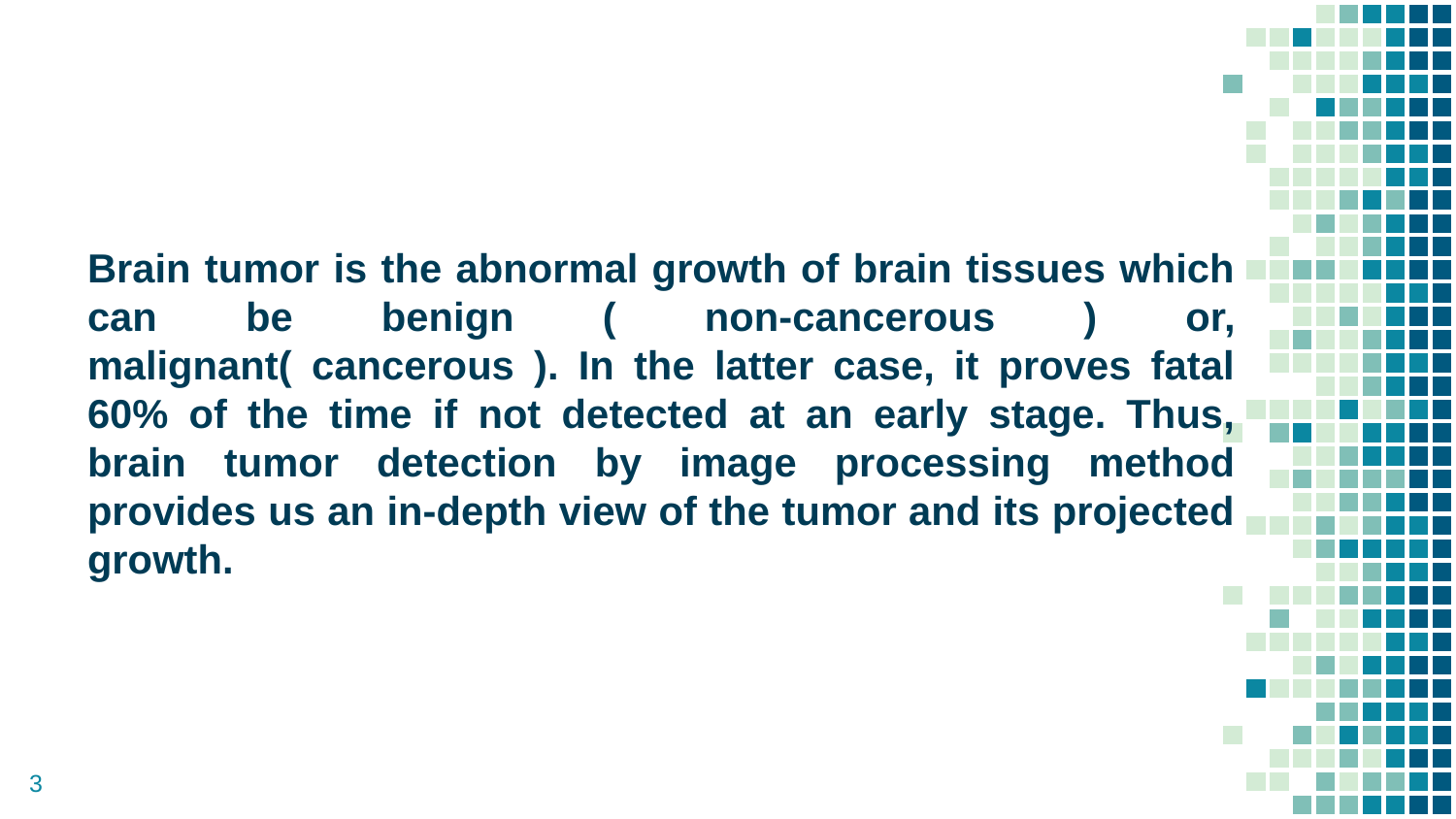

Brain tumor is the abnormal growth of brain tissues which can be benign ( non-cancerous ) or, malignant( cancerous ). In the latter case, it proves fatal 60% of the time if not detected at an early stage. Thus, brain tumor detection by image processing method provides us an in-depth view of the tumor and its projected growth.
3